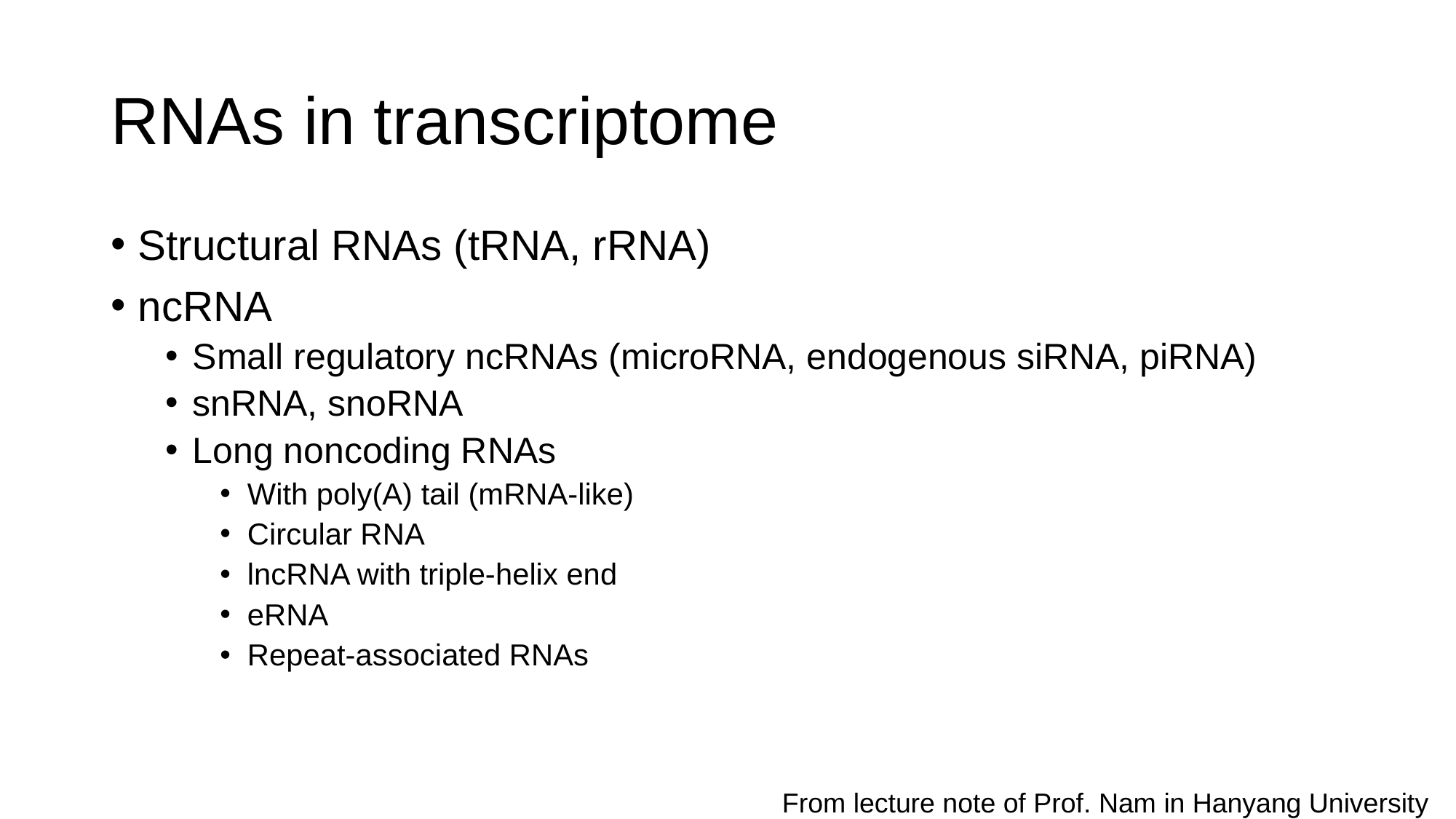

# RNAs in transcriptome
Structural RNAs (tRNA, rRNA)
ncRNA
Small regulatory ncRNAs (microRNA, endogenous siRNA, piRNA)
snRNA, snoRNA
Long noncoding RNAs
With poly(A) tail (mRNA-like)
Circular RNA
lncRNA with triple-helix end
eRNA
Repeat-associated RNAs
From lecture note of Prof. Nam in Hanyang University